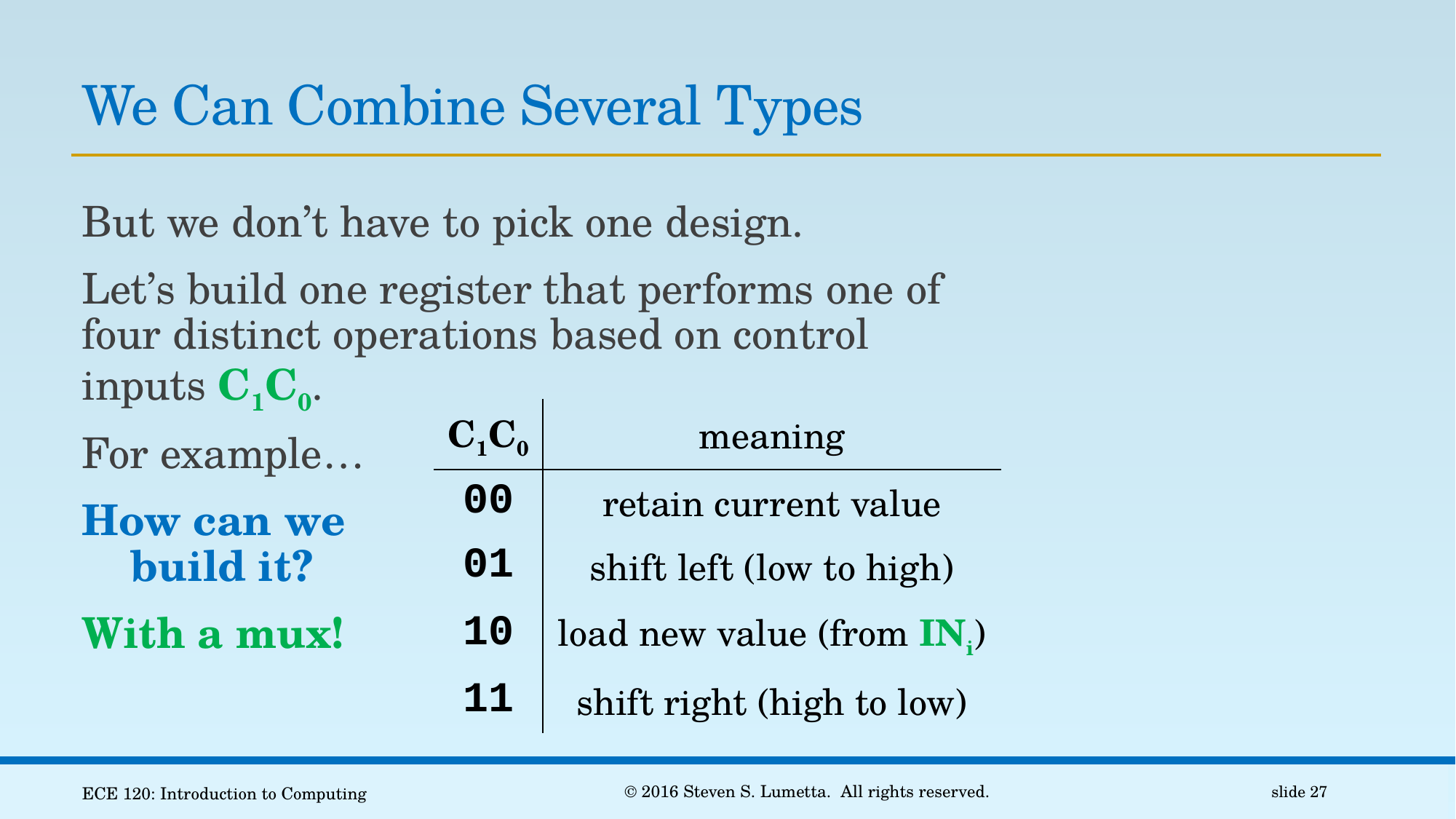

# We Can Combine Several Types
But we don’t have to pick one design.
Let’s build one register that performs one of four distinct operations based on control inputs C1C0.
For example…
How can we
    build it?
With a mux!
| C1C0 | meaning |
| --- | --- |
| 00 | retain current value |
| 01 | shift left (low to high) |
| 10 | load new value (from INi) |
| 11 | shift right (high to low) |
ECE 120: Introduction to Computing
© 2016 Steven S. Lumetta.  All rights reserved.
slide 27